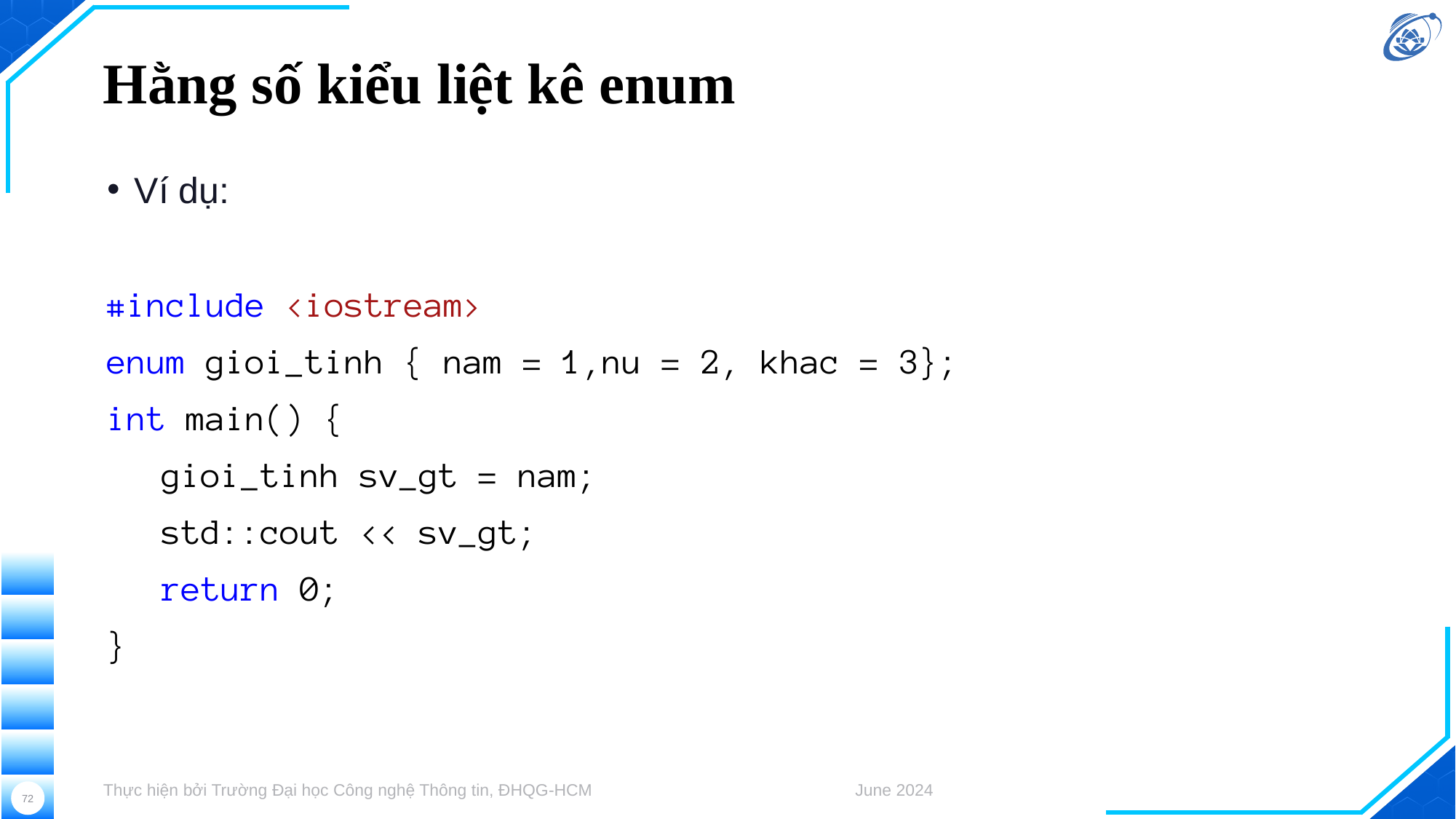

# Hằng số kiểu liệt kê enum
Ví dụ:

#include <iostream>
enum gioi_tinh { nam = 1,nu = 2, khac = 3};
int main() {
gioi_tinh sv_gt = nam;
std::cout << sv_gt;
return 0;
}

Thực hiện bởi Trường Đại học Công nghệ Thông tin, ĐHQG-HCM
June 2024
72